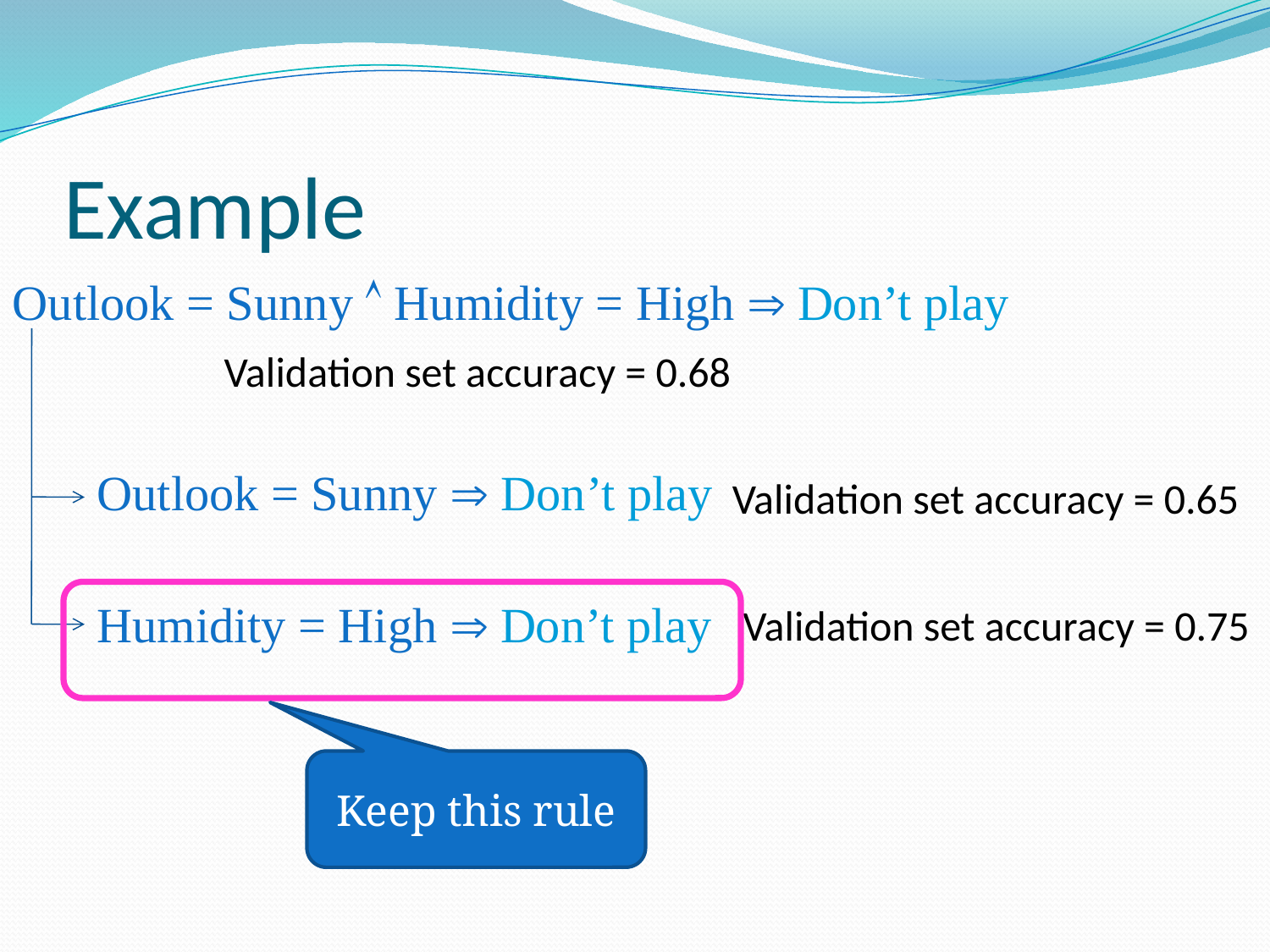

# Example
Outlook = Sunny ∧ Humidity = High ⇒ Don’t play

Validation set accuracy = 0.68
Outlook = Sunny ⇒ Don’t play

Validation set accuracy = 0.65

Humidity = High ⇒ Don’t play

Validation set accuracy = 0.75
Keep this rule